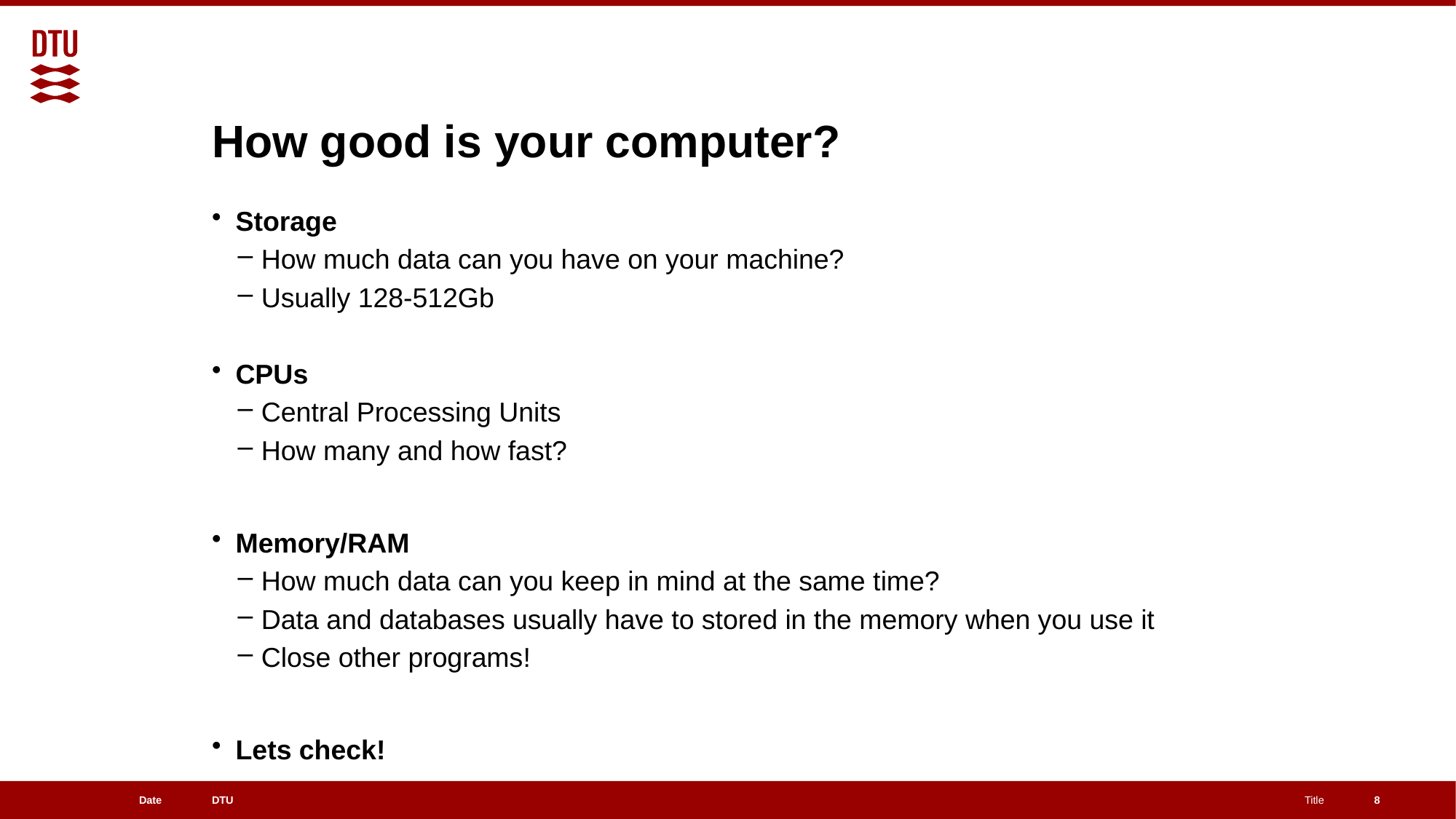

# How good is your computer?
Storage
How much data can you have on your machine?
Usually 128-512Gb

CPUs
Central Processing Units
How many and how fast?

Memory/RAM
How much data can you keep in mind at the same time?
Data and databases usually have to stored in the memory when you use it
Close other programs!

Lets check!
8